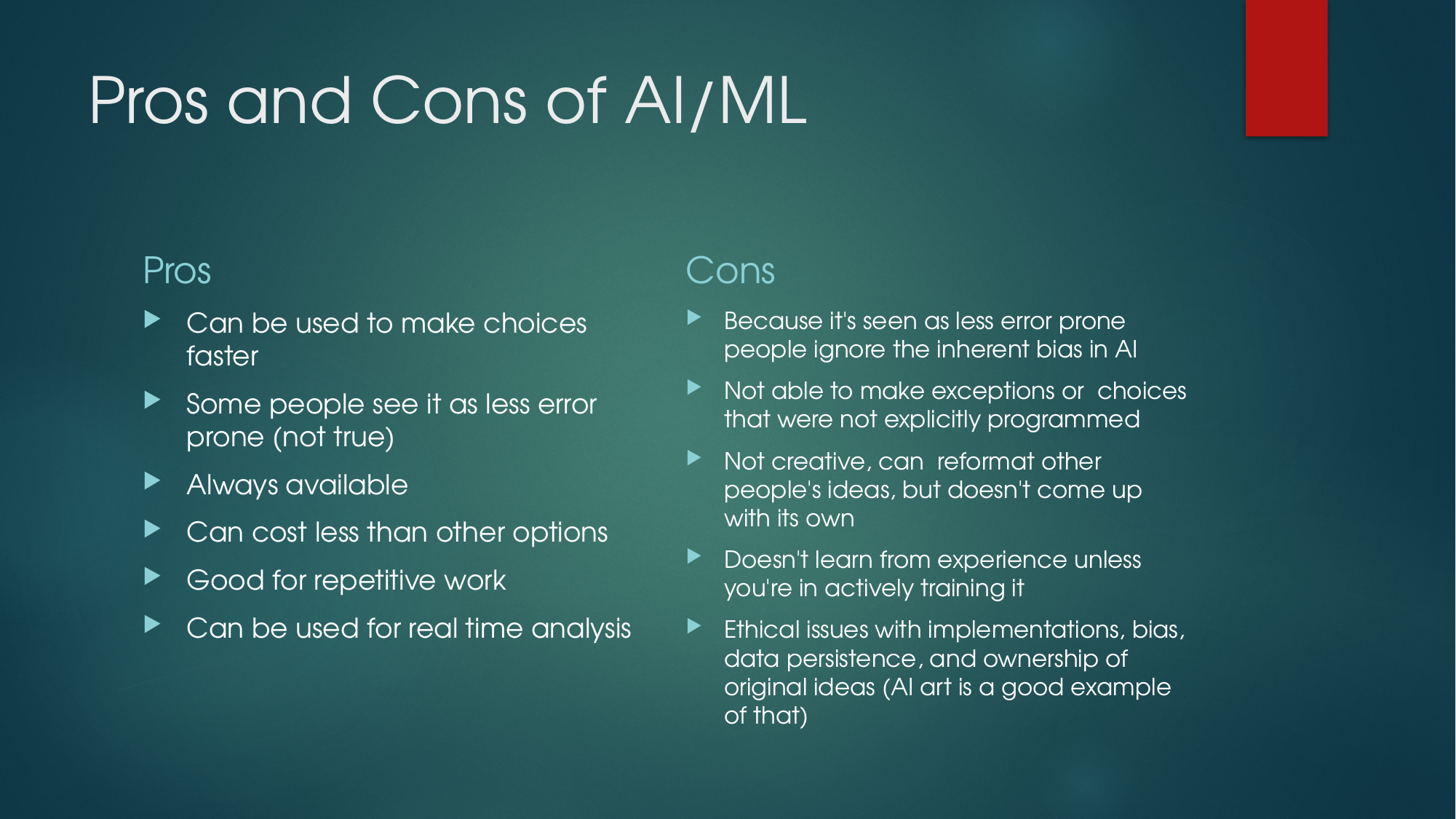

# Pros and Cons of AI/ML
Pros
Cons
Can be used to make choices faster
Some people see it as less error prone (not true)
Always available
Can cost less than other options
Good for repetitive work
Can be used for real time analysis
Because it's seen as less error prone people ignore the inherent bias in AI
Not able to make exceptions or  choices that were not explicitly programmed
Not creative, can  reformat other people's ideas, but doesn't come up with its own
Doesn't learn from experience unless you're in actively training it
Ethical issues with implementations, bias, data persistence, and ownership of original ideas (AI art is a good example of that)